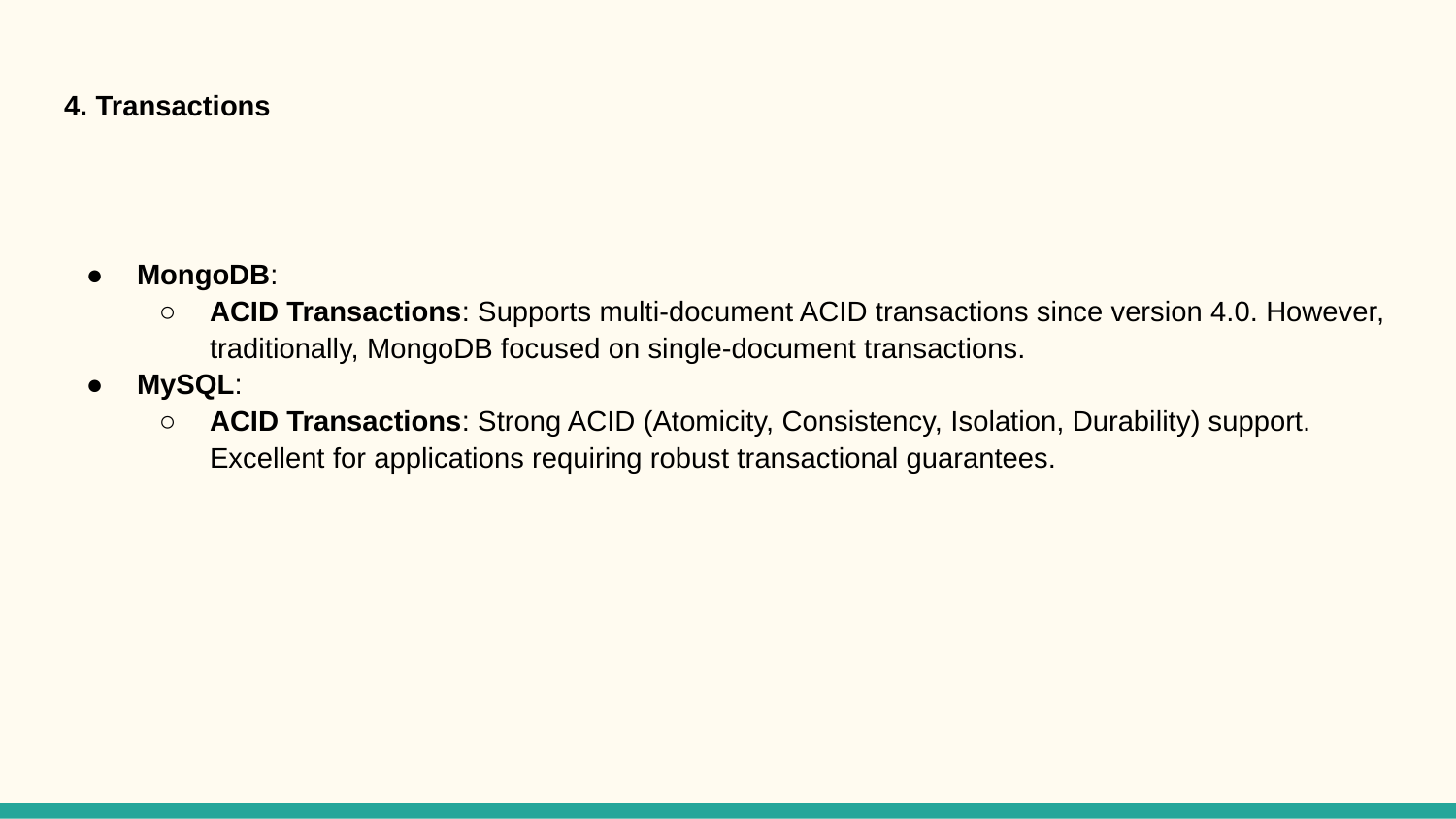

# 4. Transactions

MongoDB:
ACID Transactions: Supports multi-document ACID transactions since version 4.0. However, traditionally, MongoDB focused on single-document transactions.
MySQL:
ACID Transactions: Strong ACID (Atomicity, Consistency, Isolation, Durability) support. Excellent for applications requiring robust transactional guarantees.